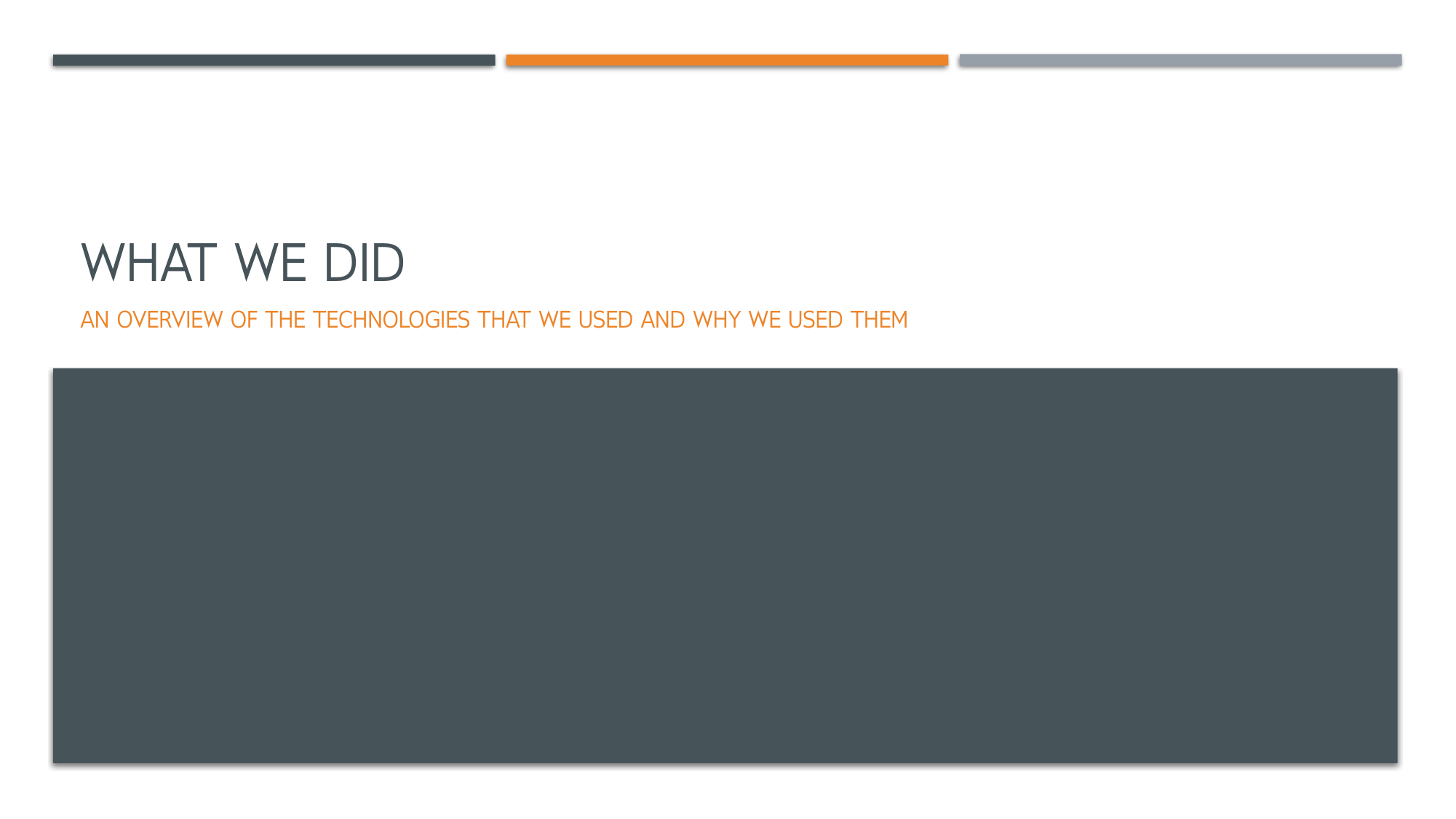

# What we did
An overview of the technologies that we used and why we used them